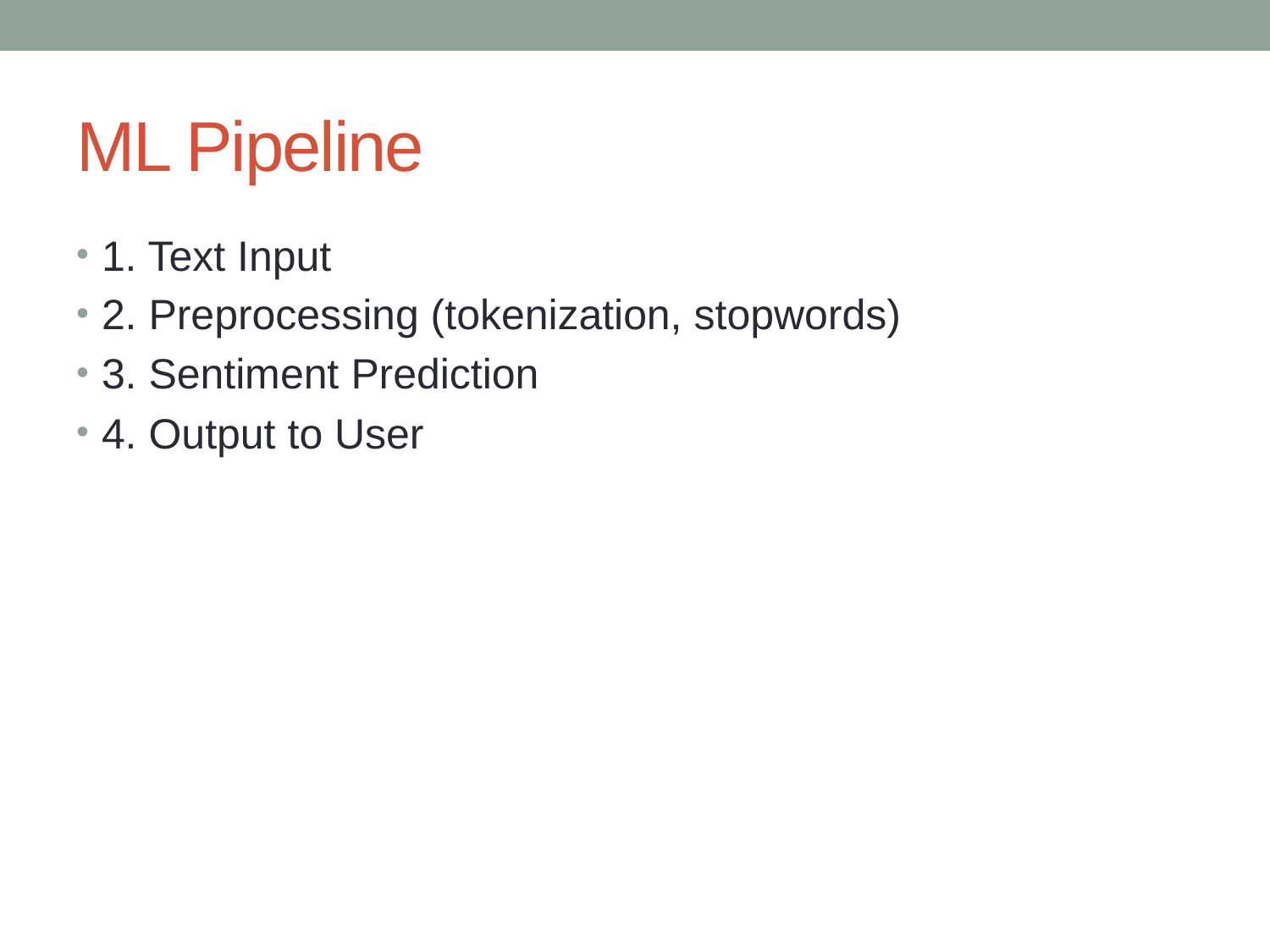

# ML Pipeline
1. Text Input
2. Preprocessing (tokenization, stopwords)
3. Sentiment Prediction
4. Output to User